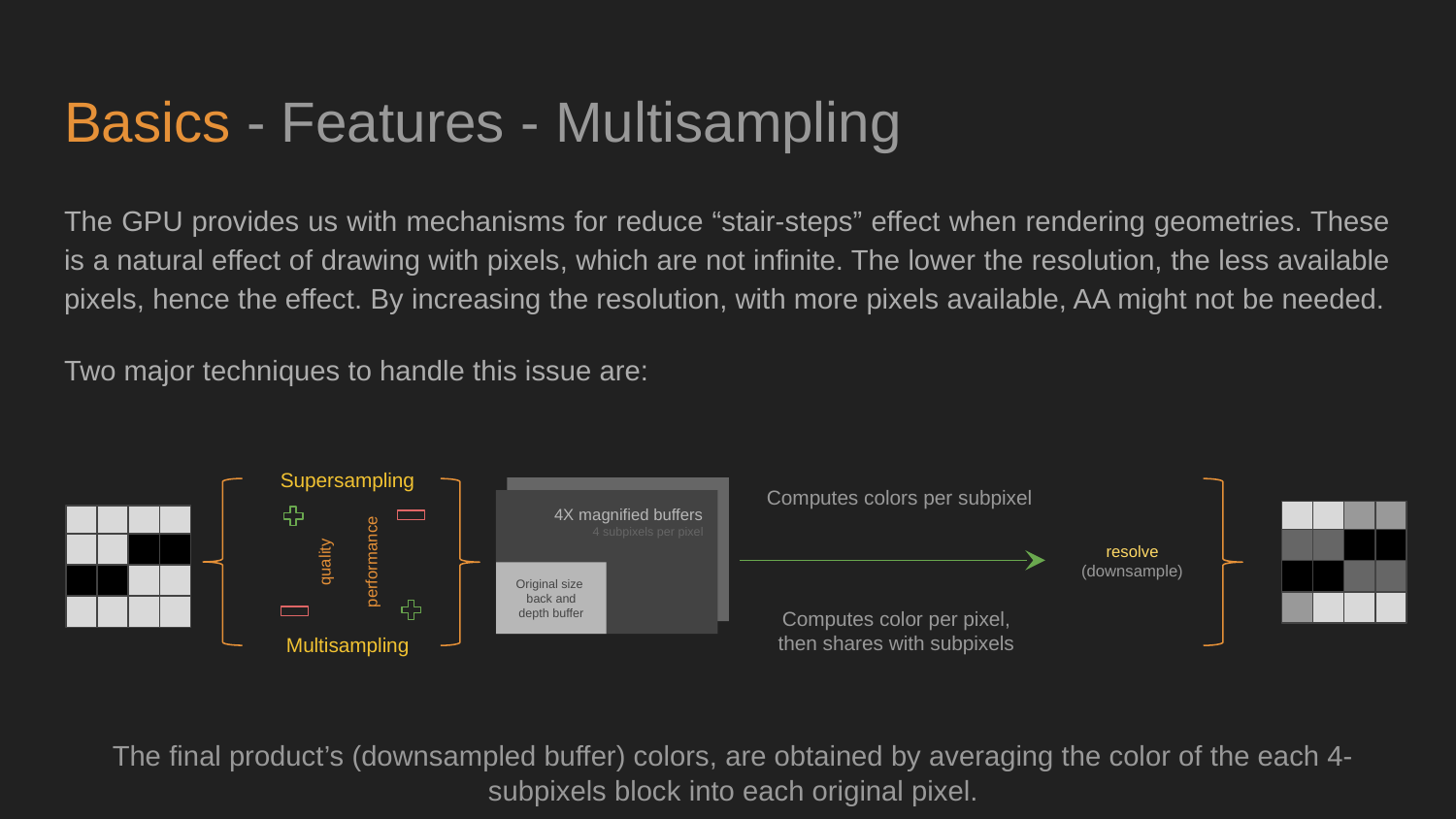

# Basics - Features - Multisampling
The GPU provides us with mechanisms for reduce “stair-steps” effect when rendering geometries. These is a natural effect of drawing with pixels, which are not infinite. The lower the resolution, the less available pixels, hence the effect. By increasing the resolution, with more pixels available, AA might not be needed.
Two major techniques to handle this issue are:
Supersampling
Computes colors per subpixel
4X magnified buffers
4 subpixels per pixel

4X magnified buffers
4 subpixels per pixel

resolve
(downsample)
quality
performance

Original size
back and depth buffer

Computes color per pixel, then shares with subpixels

Multisampling
The final product’s (downsampled buffer) colors, are obtained by averaging the color of the each 4-subpixels block into each original pixel.